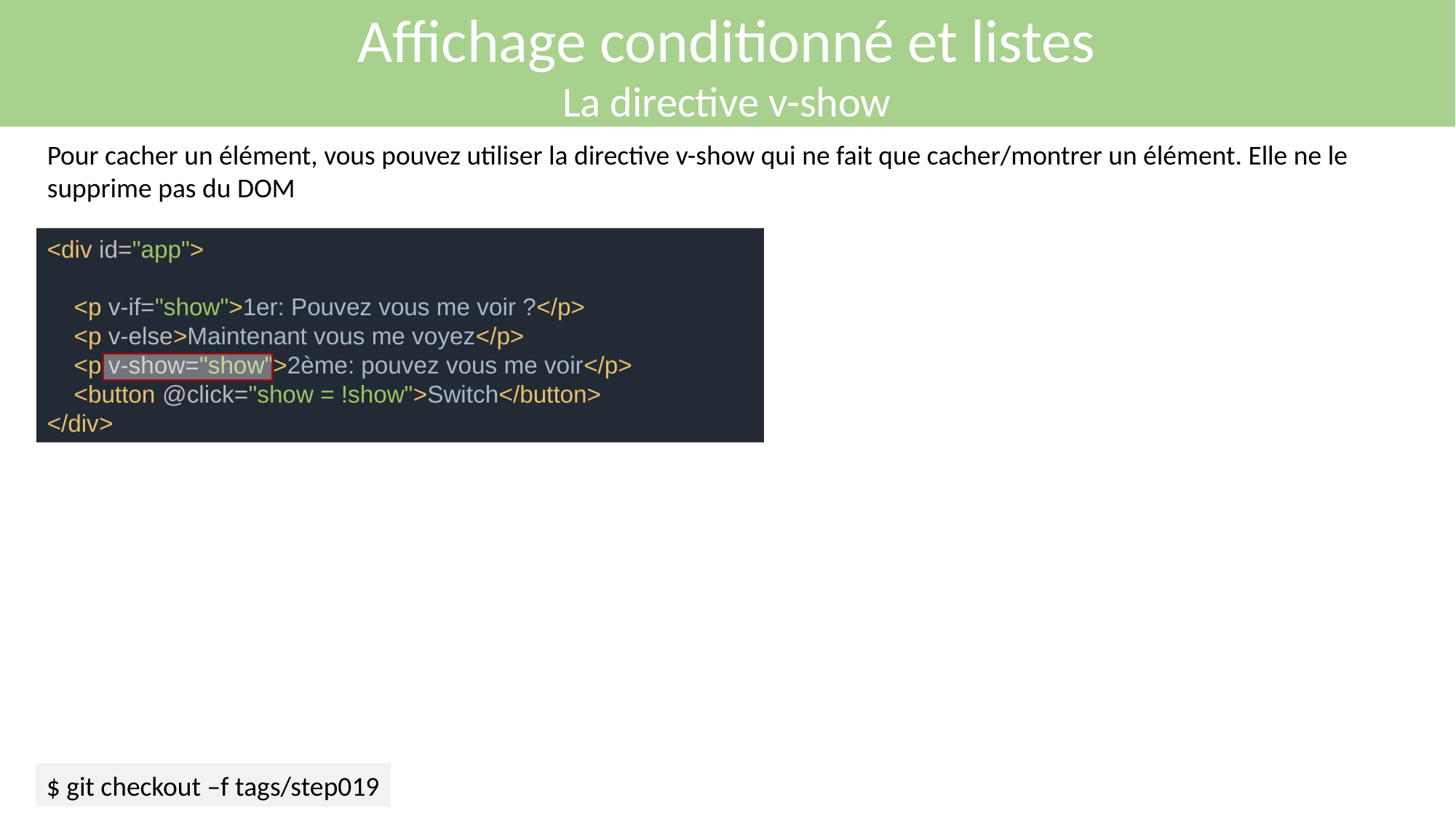

Affichage conditionné et listes
La directive v-show
Pour cacher un élément, vous pouvez utiliser la directive v-show qui ne fait que cacher/montrer un élément. Elle ne le supprime pas du DOM
<div id="app">
    <p v-if="show">1er: Pouvez vous me voir ?</p>
    <p v-else>Maintenant vous me voyez</p>
    <p v-show="show">2ème: pouvez vous me voir</p>
    <button @click="show = !show">Switch</button>
</div>

$ git checkout –f tags/step019